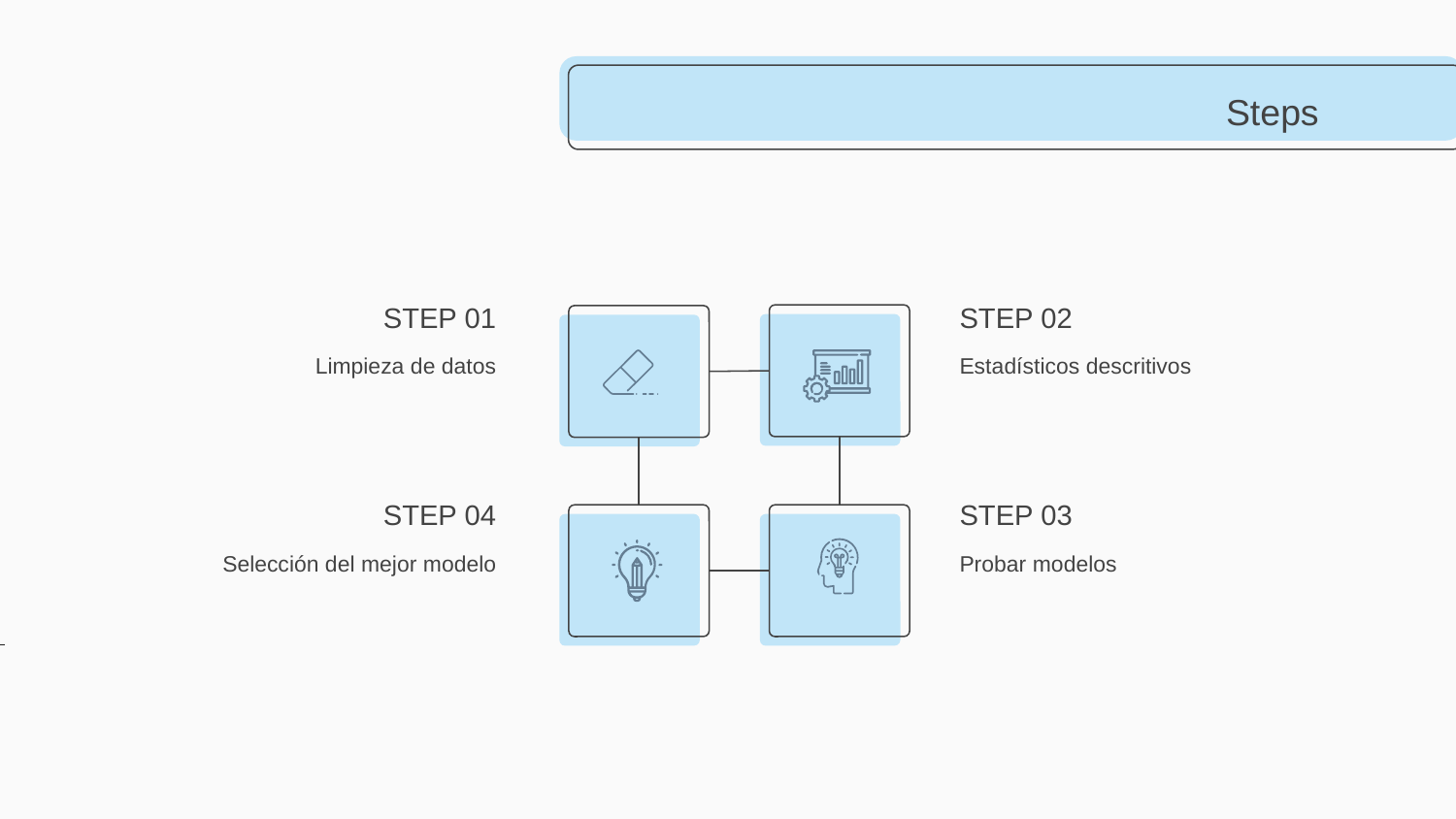

# Steps
 STEP 01
STEP 02

Limpieza de datos
Estadísticos descritivos

STEP 04
STEP 03

Selección del mejor modelo
Probar modelos